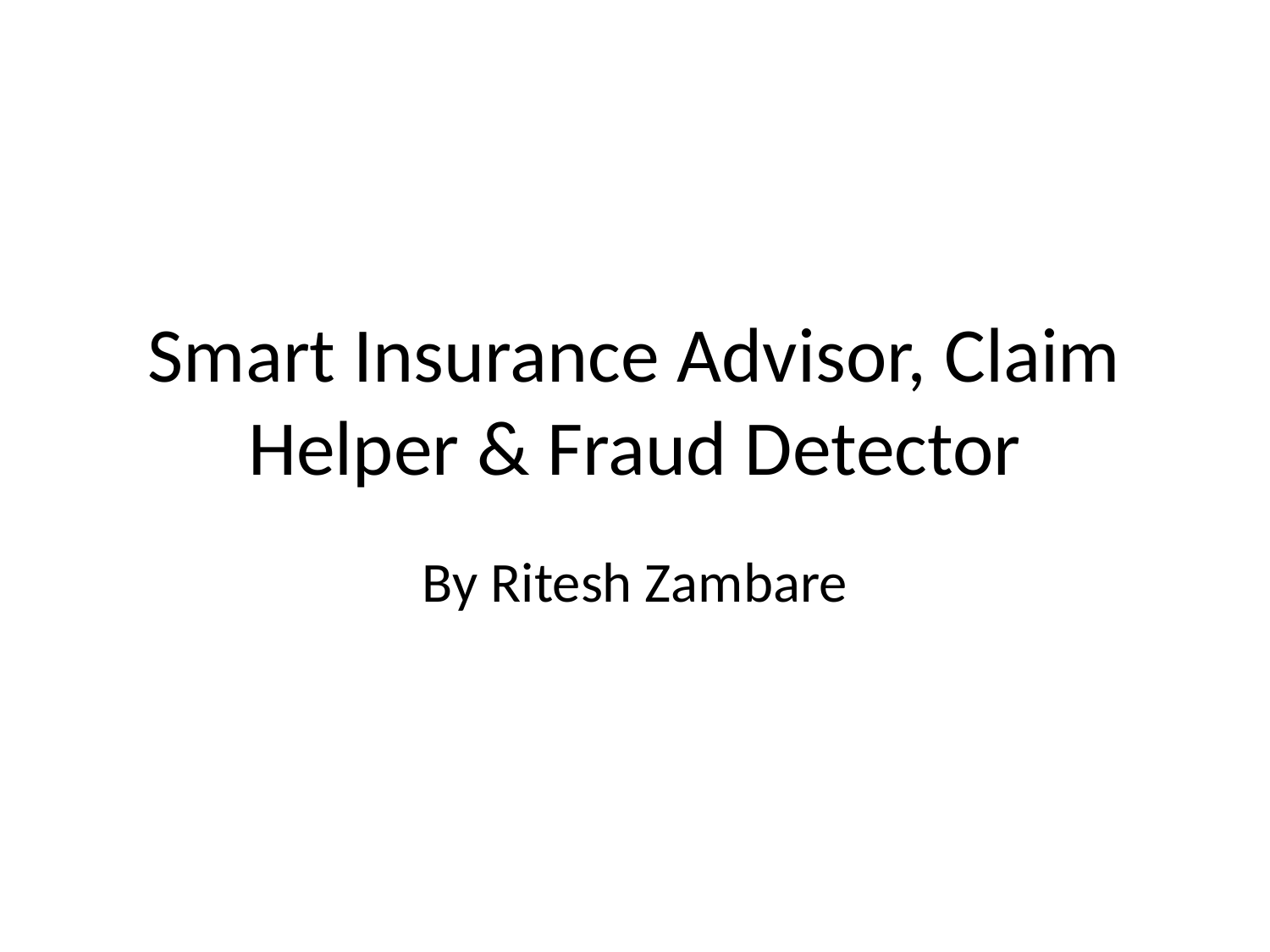

# Smart Insurance Advisor, Claim Helper & Fraud Detector
By Ritesh Zambare